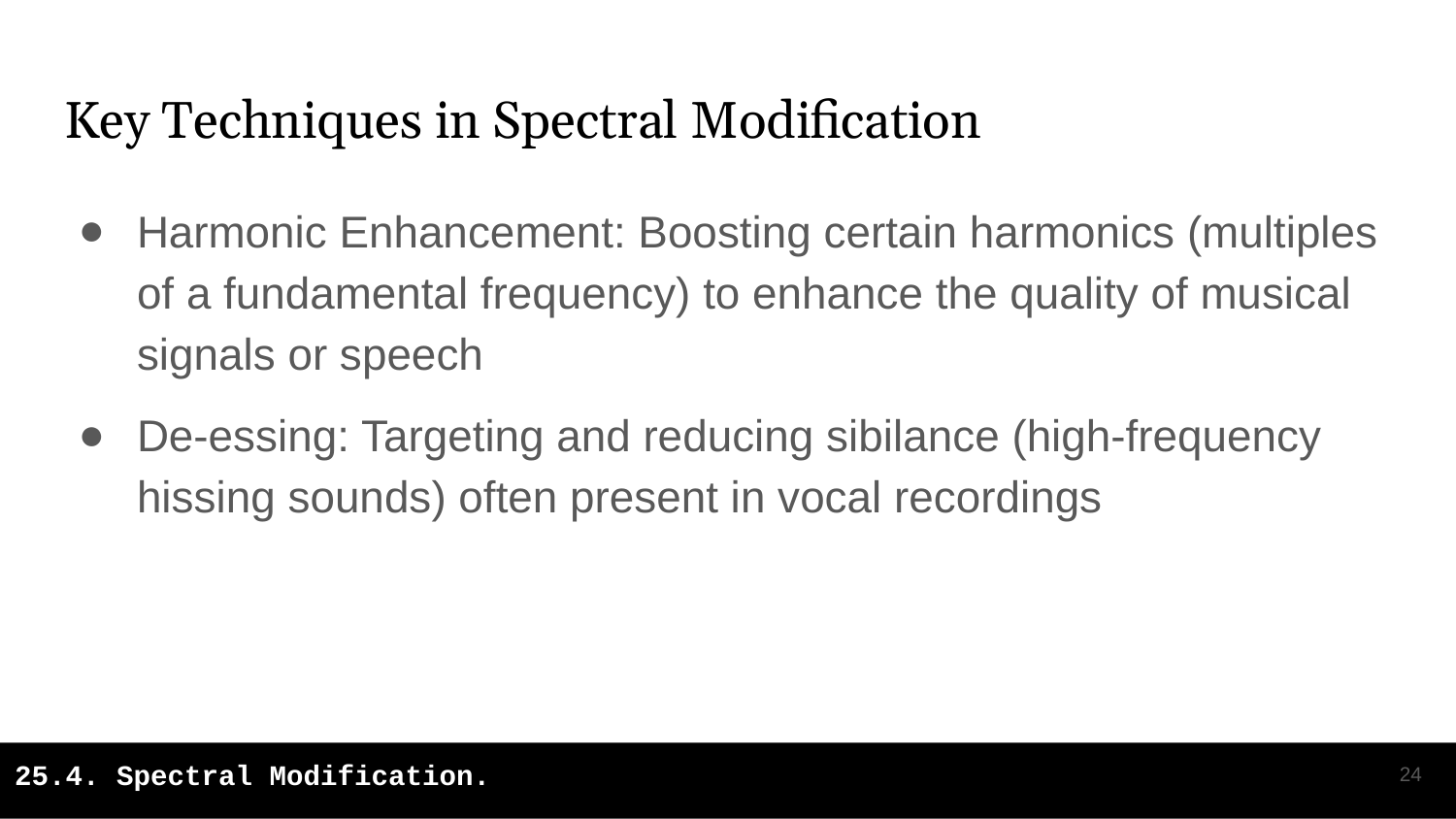

# Key Techniques in Spectral Modification
Harmonic Enhancement: Boosting certain harmonics (multiples of a fundamental frequency) to enhance the quality of musical signals or speech
De-essing: Targeting and reducing sibilance (high-frequency hissing sounds) often present in vocal recordings
24
25.4. Spectral Modification.